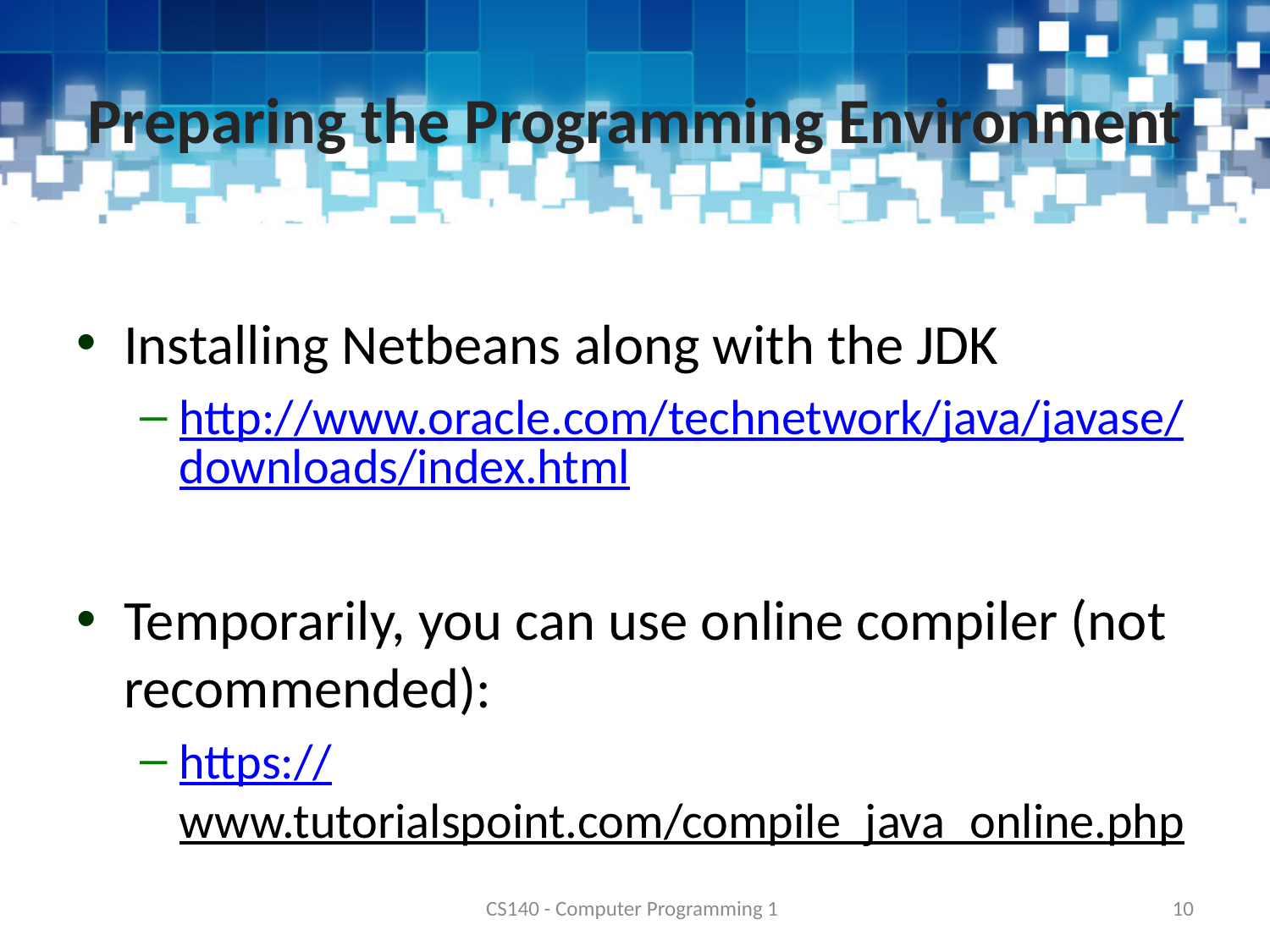

# Preparing the Programming Environment

Installing Netbeans along with the JDK
http://www.oracle.com/technetwork/java/javase/downloads/index.html

Temporarily, you can use online compiler (not recommended):
https://www.tutorialspoint.com/compile_java_online.php

CS140 - Computer Programming 1
10